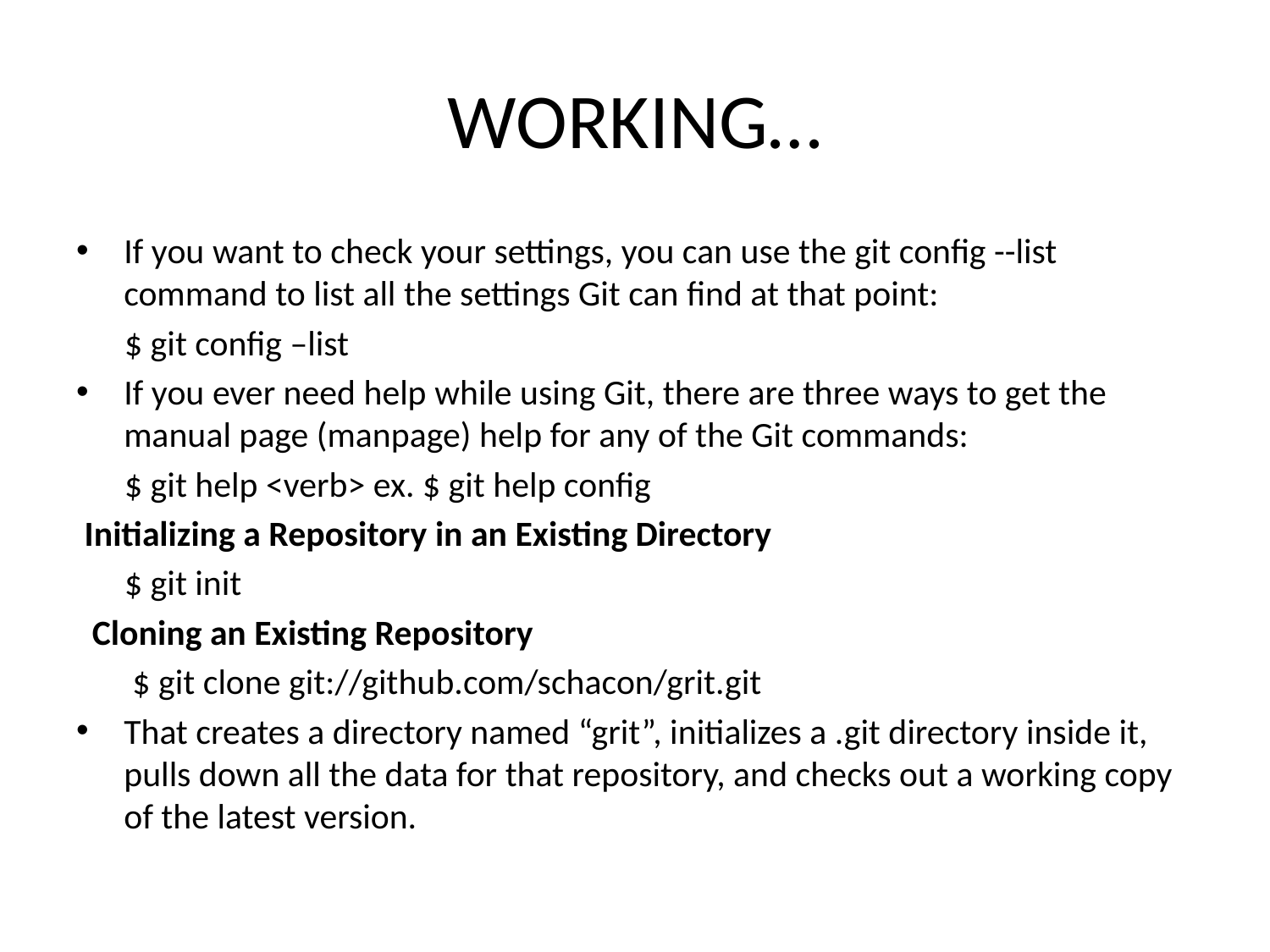

# WORKING…
If you want to check your settings, you can use the git config --list command to list all the settings Git can find at that point:
      $ git config –list
If you ever need help while using Git, there are three ways to get the manual page (manpage) help for any of the Git commands:
      $ git help <verb> ex. $ git help config
 Initializing a Repository in an Existing Directory
      $ git init
  Cloning an Existing Repository
       $ git clone git://github.com/schacon/grit.git
That creates a directory named “grit”, initializes a .git directory inside it, pulls down all the data for that repository, and checks out a working copy of the latest version.